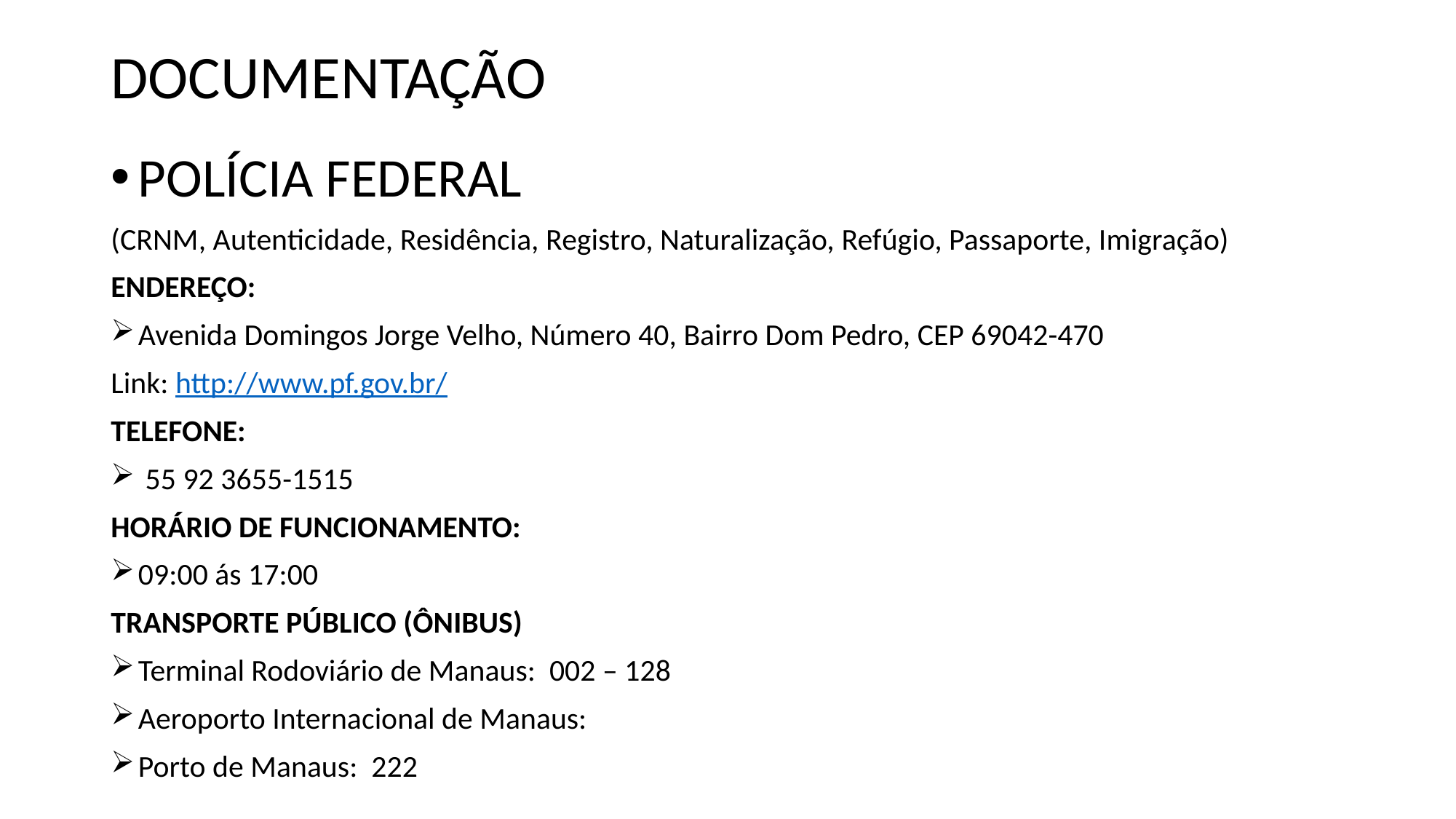

# DOCUMENTAÇÃO
POLÍCIA FEDERAL
(CRNM, Autenticidade, Residência, Registro, Naturalização, Refúgio, Passaporte, Imigração)
ENDEREÇO:
Avenida Domingos Jorge Velho, Número 40, Bairro Dom Pedro, CEP 69042-470
Link: http://www.pf.gov.br/
TELEFONE:
 55 92 3655-1515
HORÁRIO DE FUNCIONAMENTO:
09:00 ás 17:00
TRANSPORTE PÚBLICO (ÔNIBUS)
Terminal Rodoviário de Manaus:  002 – 128
Aeroporto Internacional de Manaus:
Porto de Manaus:  222